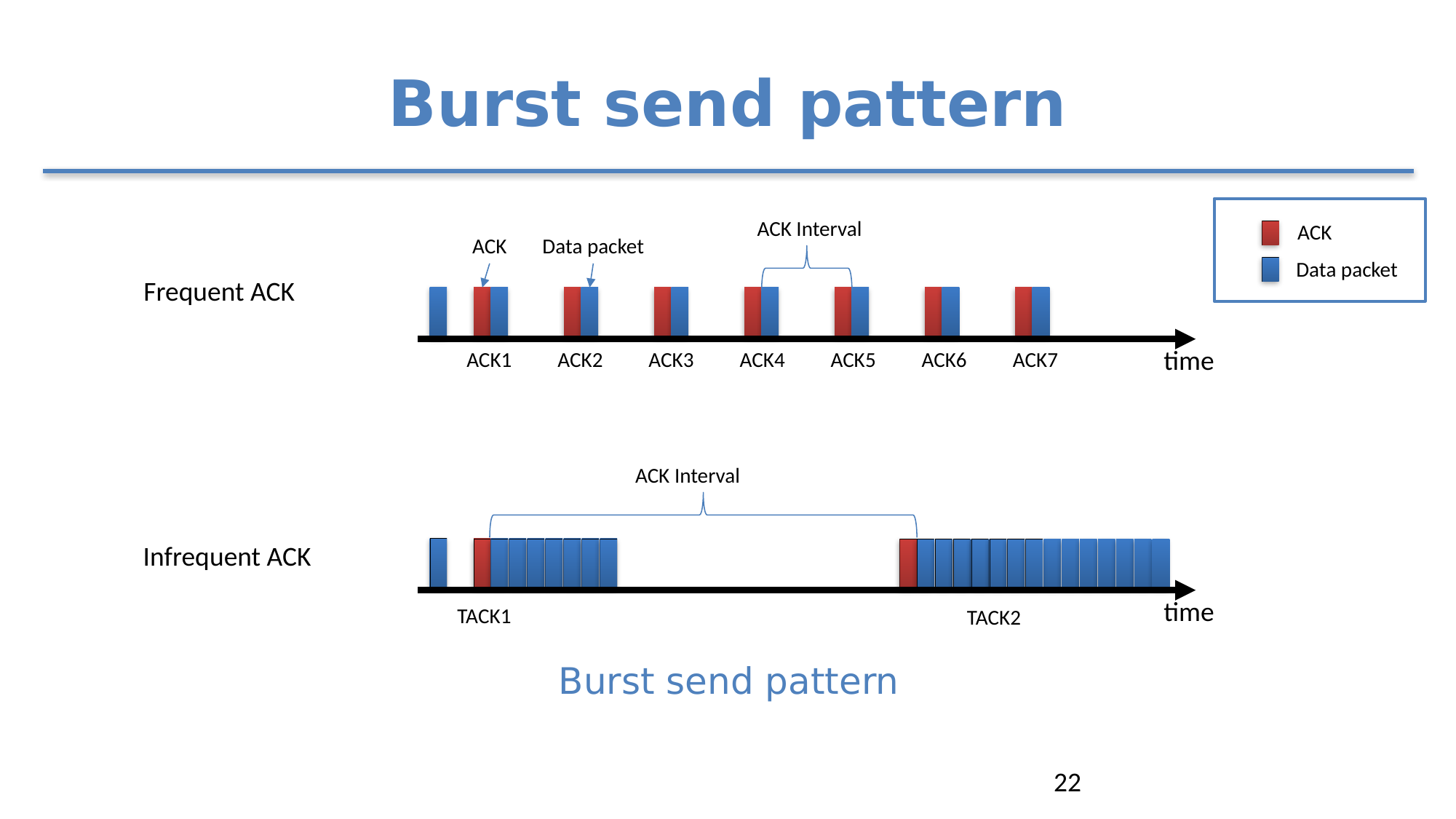

# Burst send pattern

ACK Interval
ACK

ACK
Data packet
Data packet

Frequent ACK

time
ACK1
ACK2
ACK3
ACK4
ACK5
ACK6
ACK7
ACK Interval
Infrequent ACK

time
TACK1
TACK2
Burst send pattern
22